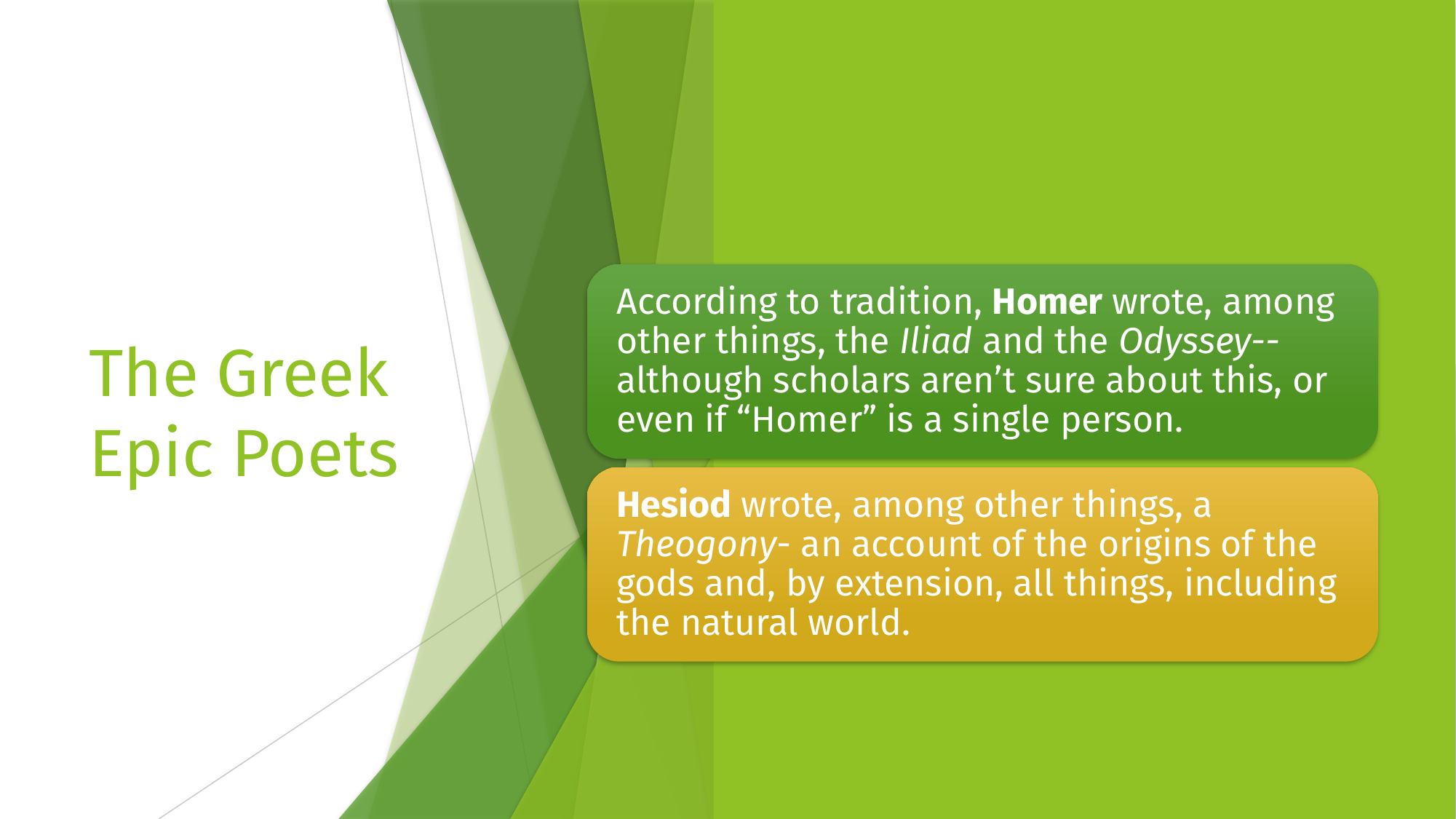

The Greek Epic Poets
According to tradition, Homer wrote, among other things, the Iliad and the Odyssey-- although scholars aren’t sure about this, or even if “Homer” is a single person.
Hesiod wrote, among other things, a Theogony- an account of the origins of the gods and, by extension, all things, including the natural world.